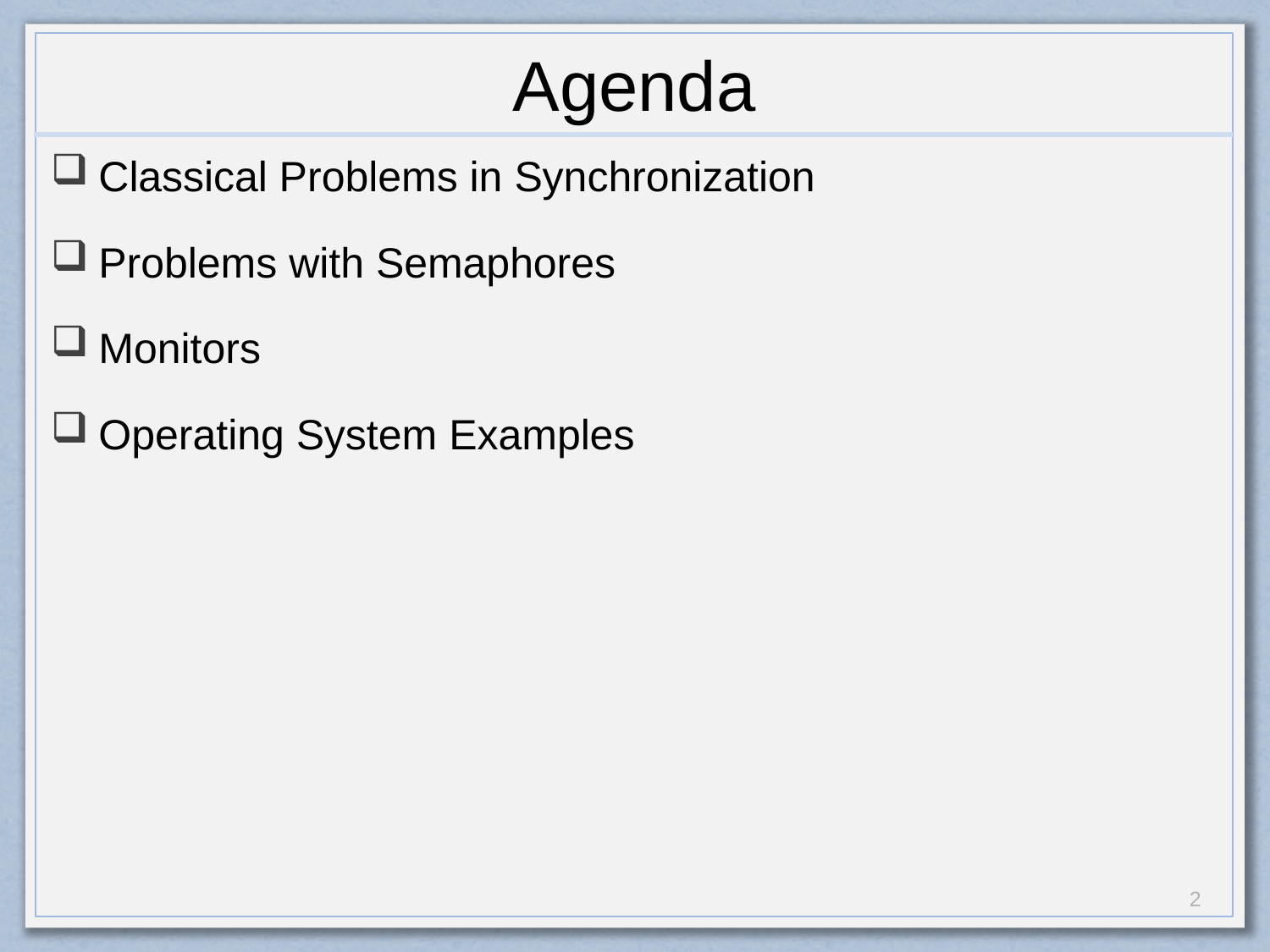

# Agenda
Classical Problems in Synchronization
Problems with Semaphores
Monitors
Operating System Examples
2